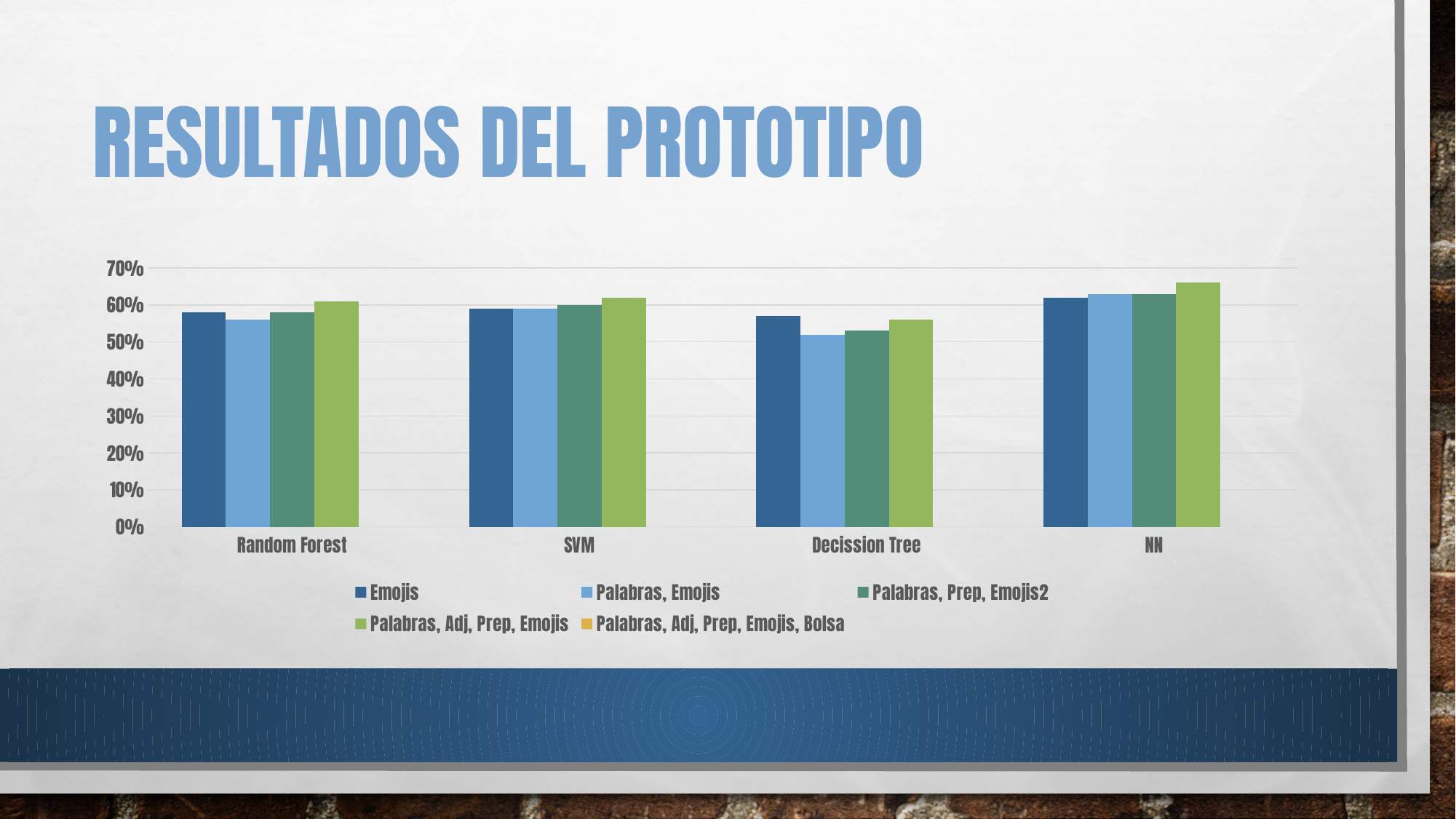

# Resultados del prototipo

### Chart

| Category | Emojis | Palabras, Emojis | Palabras, Prep, Emojis2 | Palabras, Adj, Prep, Emojis | Palabras, Adj, Prep, Emojis, Bolsa |
|---|---|---|---|---|---|
| Random Forest | 0.58 | 0.56 | 0.58 | 0.61 | None |
| SVM | 0.59 | 0.59 | 0.6 | 0.62 | None |
| Decission Tree | 0.57 | 0.52 | 0.53 | 0.56 | None |
| NN | 0.62 | 0.63 | 0.63 | 0.66 | None |